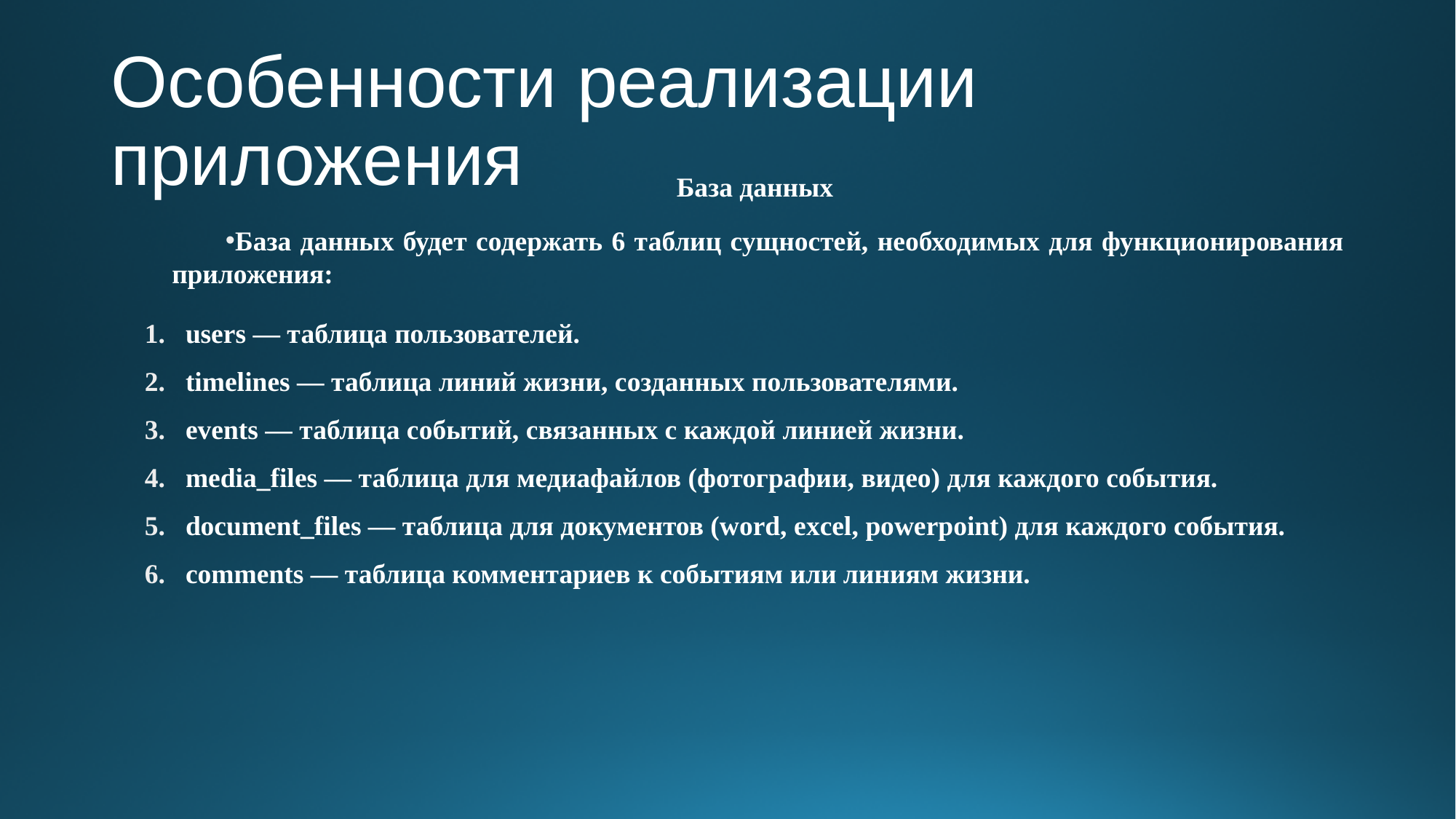

# Особенности реализации приложения
База данных
База данных будет содержать 6 таблиц сущностей, необходимых для функционирования приложения:
users — таблица пользователей.
timelines — таблица линий жизни, созданных пользователями.
events — таблица событий, связанных с каждой линией жизни.
media_files — таблица для медиафайлов (фотографии, видео) для каждого события.
document_files — таблица для документов (word, excel, powerpoint) для каждого события.
comments — таблица комментариев к событиям или линиям жизни.